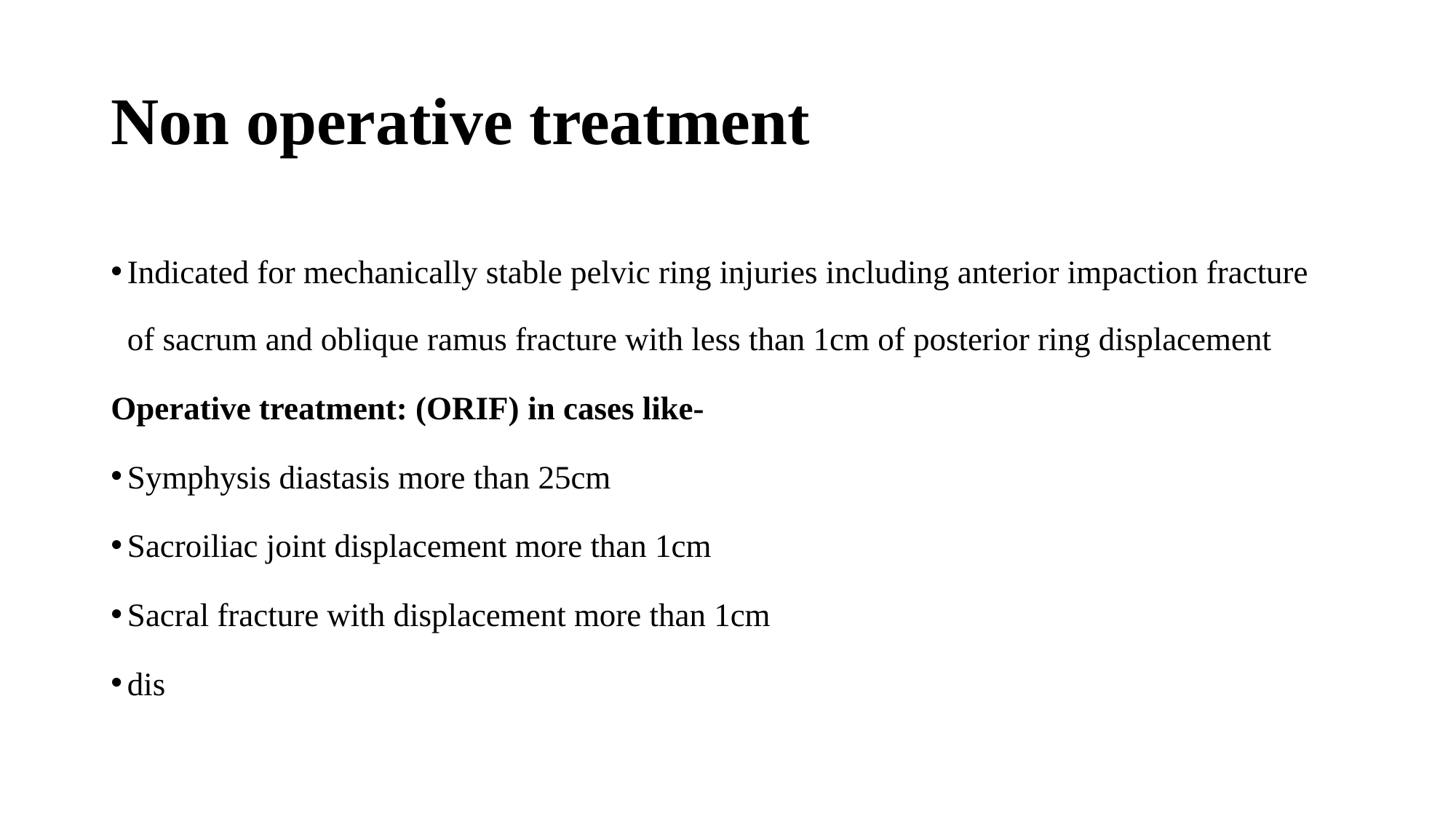

# Non operative treatment
Indicated for mechanically stable pelvic ring injuries including anterior impaction fracture of sacrum and oblique ramus fracture with less than 1cm of posterior ring displacement
Operative treatment: (ORIF) in cases like-
Symphysis diastasis more than 25cm
Sacroiliac joint displacement more than 1cm
Sacral fracture with displacement more than 1cm
dis